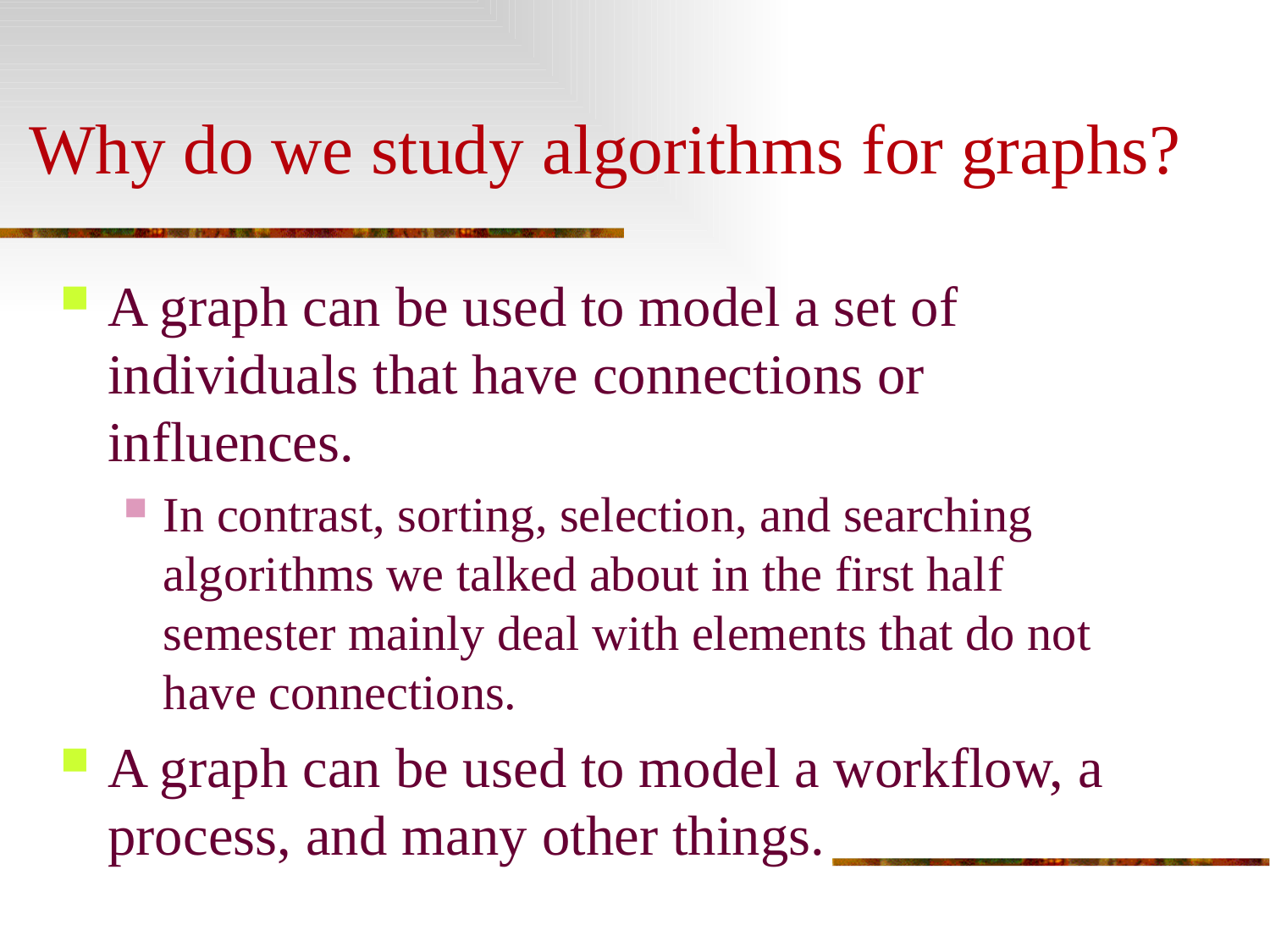

# Why do we study algorithms for graphs?
A graph can be used to model a set of individuals that have connections or influences.
In contrast, sorting, selection, and searching algorithms we talked about in the first half semester mainly deal with elements that do not have connections.
A graph can be used to model a workflow, a process, and many other things.